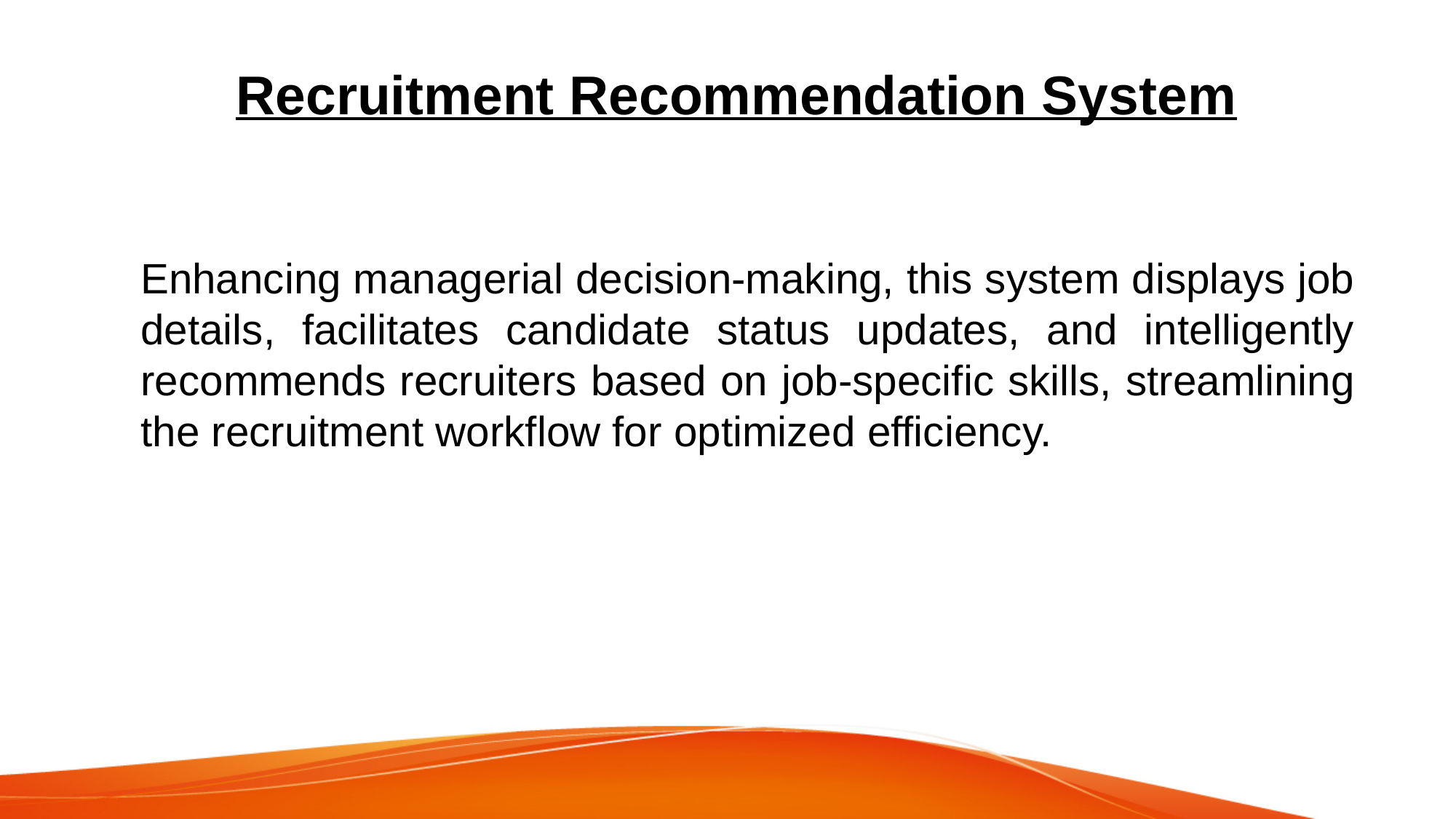

Recruitment Recommendation System
Enhancing managerial decision-making, this system displays job details, facilitates candidate status updates, and intelligently recommends recruiters based on job-specific skills, streamlining the recruitment workflow for optimized efficiency.